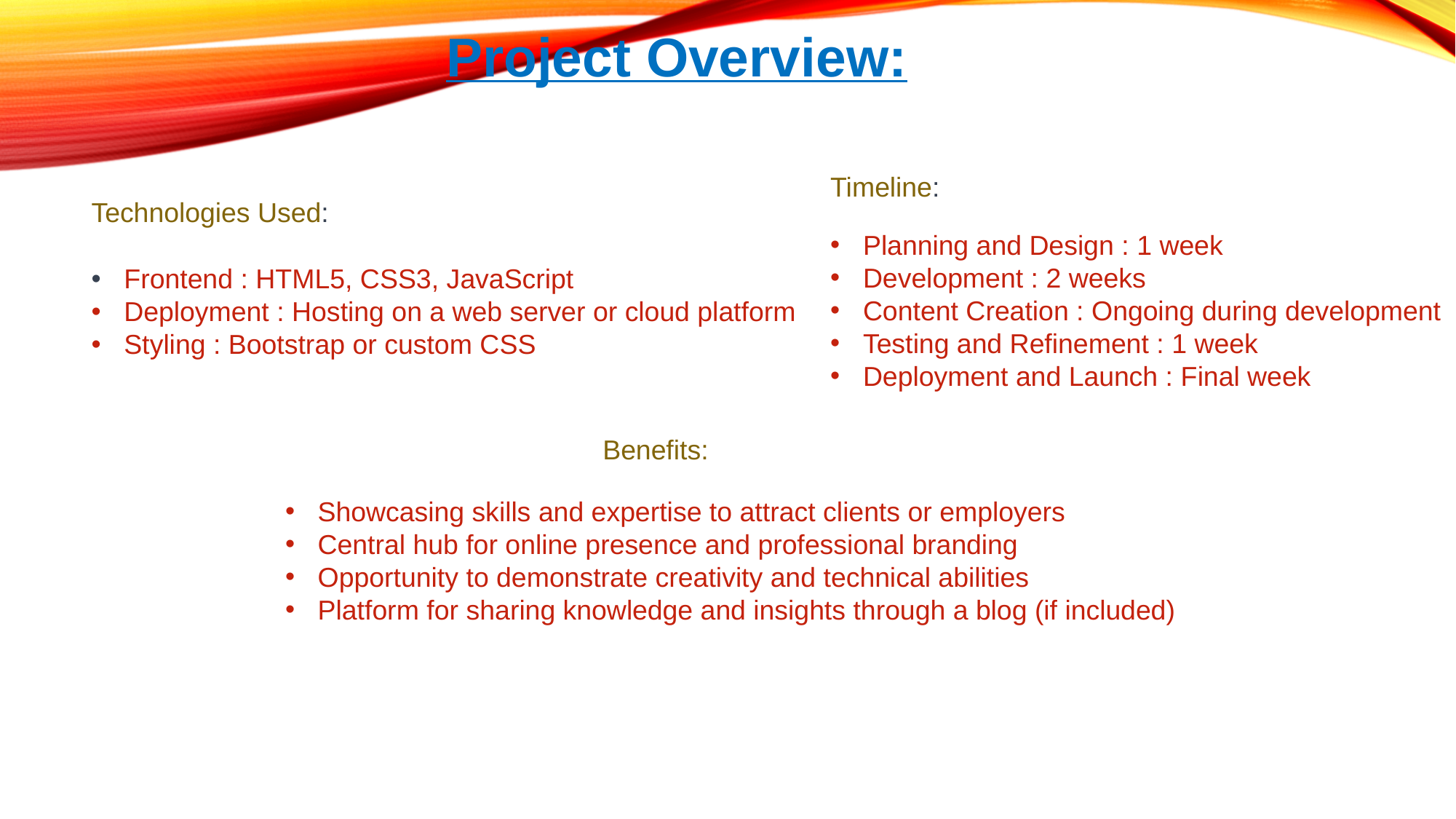

Project Overview:

Timeline:
Technologies Used:
   Planning and Design : 1 week
   Development : 2 weeks
   Content Creation : Ongoing during development
   Testing and Refinement : 1 week
   Deployment and Launch : Final week

   Frontend : HTML5, CSS3, JavaScript
   Deployment : Hosting on a web server or cloud platform
   Styling : Bootstrap or custom CSS

Benefits:
   Showcasing skills and expertise to attract clients or employers
   Central hub for online presence and professional branding
   Opportunity to demonstrate creativity and technical abilities
   Platform for sharing knowledge and insights through a blog (if included)